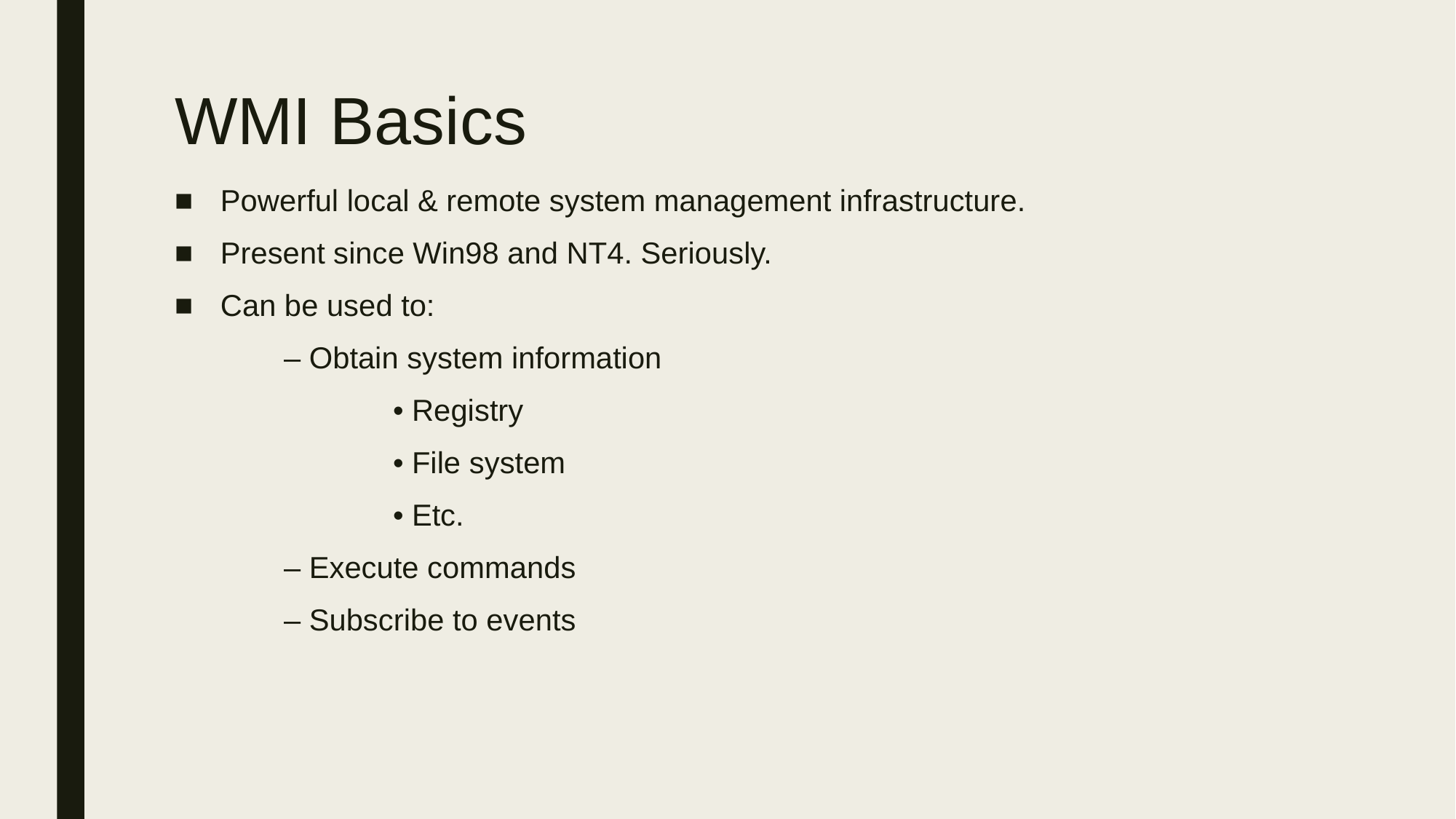

# WMI Basics
Powerful local & remote system management infrastructure.
Present since Win98 and NT4. Seriously.
Can be used to:
	– Obtain system information
		• Registry
		• File system
		• Etc.
	– Execute commands
	– Subscribe to events